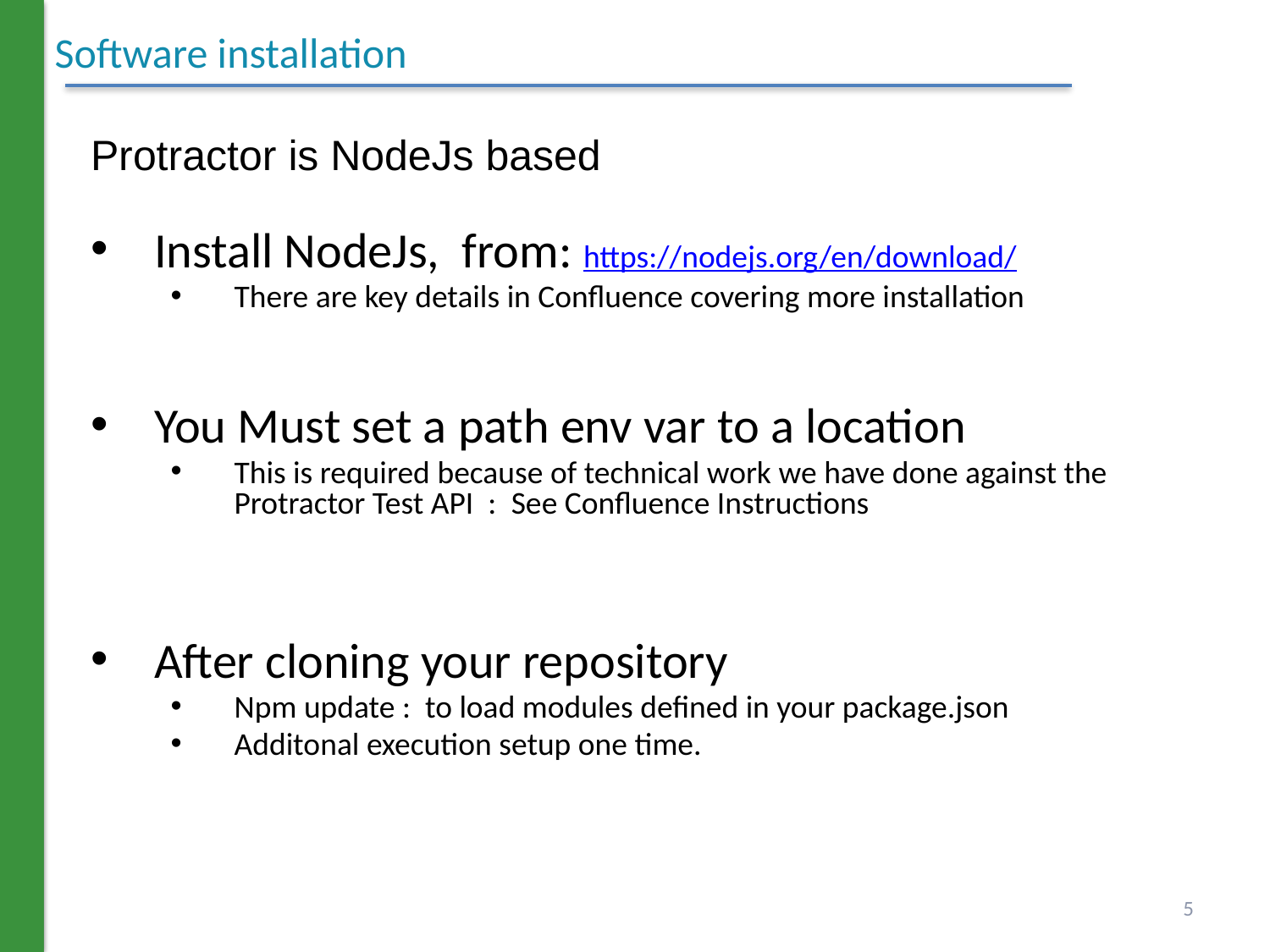

# Software installation

Protractor is NodeJs based

Install NodeJs,  from: https://nodejs.org/en/download/
There are key details in Confluence covering more installation

You Must set a path env var to a location
This is required because of technical work we have done against the Protractor Test API  :  See Confluence Instructions

After cloning your repository
Npm update :  to load modules defined in your package.json
Additonal execution setup one time.

5